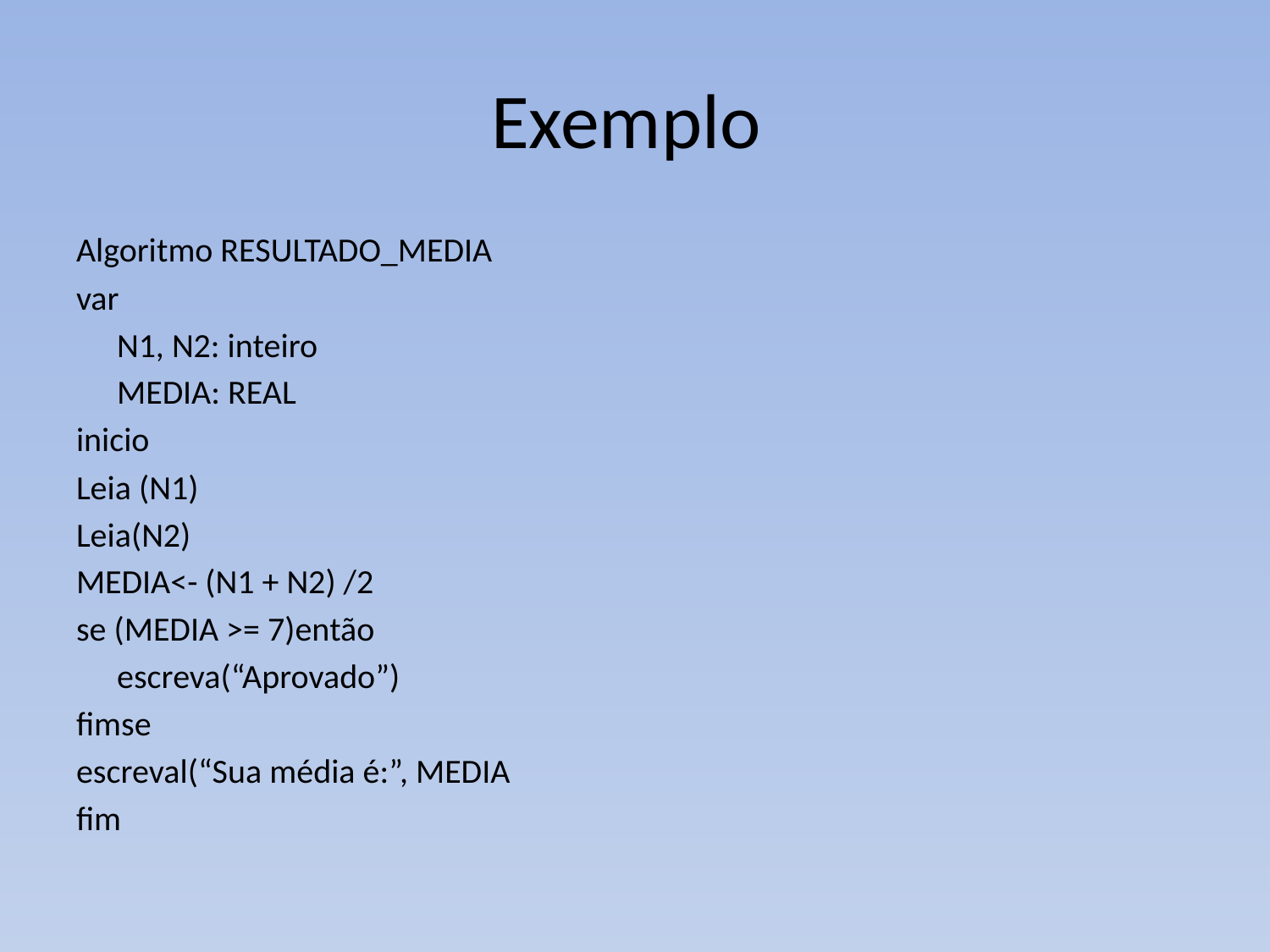

# Exemplo
Algoritmo RESULTADO_MEDIA
var
	N1, N2: inteiro
	MEDIA: REAL
inicio
Leia (N1)
Leia(N2)
MEDIA<- (N1 + N2) /2
se (MEDIA >= 7)então
	escreva(“Aprovado”)
fimse
escreval(“Sua média é:”, MEDIA
fim